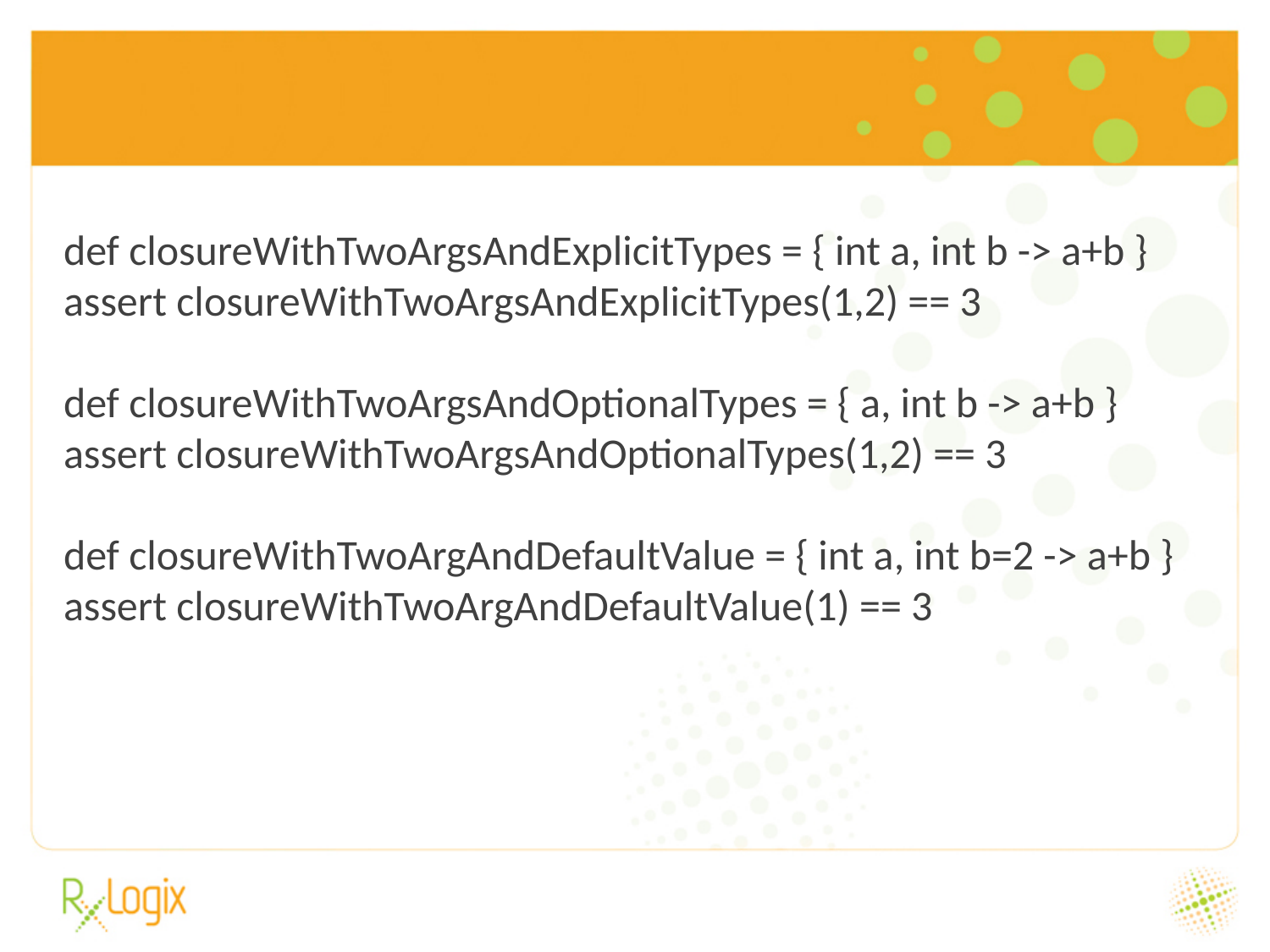

def closureWithTwoArgsAndExplicitTypes = { int a, int b -> a+b }
assert closureWithTwoArgsAndExplicitTypes(1,2) == 3

def closureWithTwoArgsAndOptionalTypes = { a, int b -> a+b }
assert closureWithTwoArgsAndOptionalTypes(1,2) == 3

def closureWithTwoArgAndDefaultValue = { int a, int b=2 -> a+b }
assert closureWithTwoArgAndDefaultValue(1) == 3